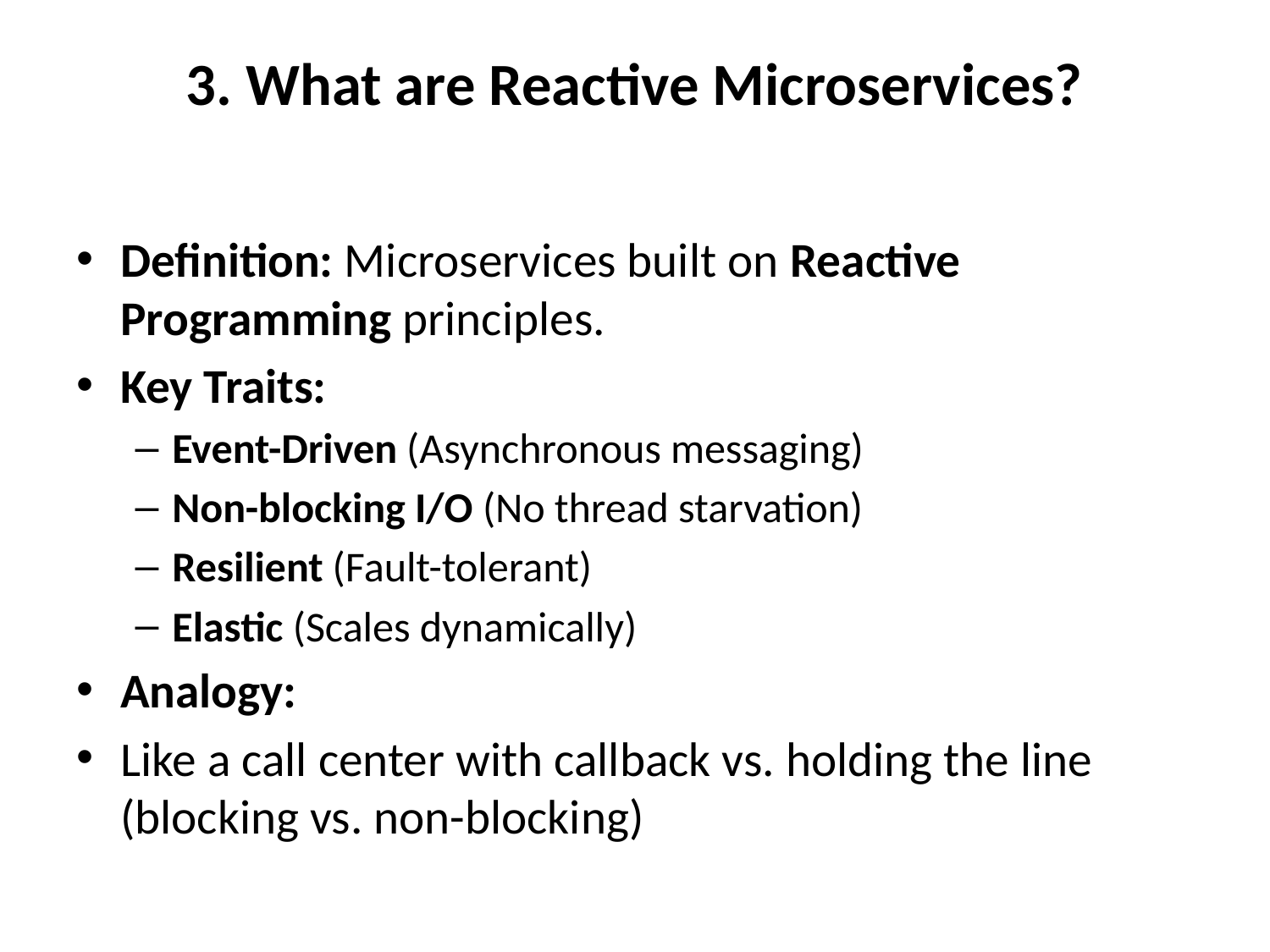

# 3. What are Reactive Microservices?
Definition: Microservices built on Reactive Programming principles.
Key Traits:
Event-Driven (Asynchronous messaging)
Non-blocking I/O (No thread starvation)
Resilient (Fault-tolerant)
Elastic (Scales dynamically)
Analogy:
Like a call center with callback vs. holding the line (blocking vs. non-blocking)